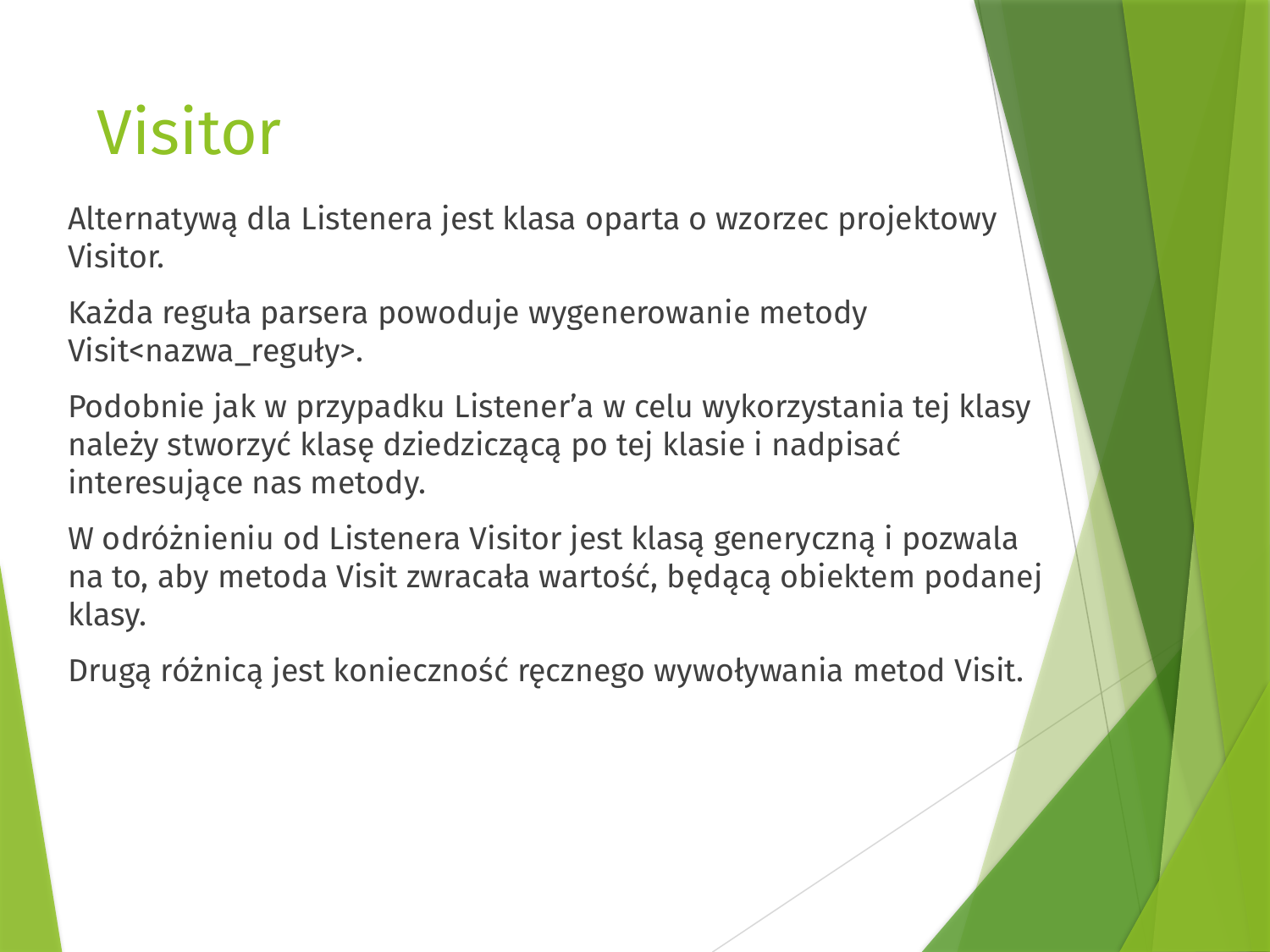

# Visitor
Alternatywą dla Listenera jest klasa oparta o wzorzec projektowy Visitor.
Każda reguła parsera powoduje wygenerowanie metody Visit<nazwa_reguły>.
Podobnie jak w przypadku Listener’a w celu wykorzystania tej klasy należy stworzyć klasę dziedziczącą po tej klasie i nadpisać interesujące nas metody.
W odróżnieniu od Listenera Visitor jest klasą generyczną i pozwala na to, aby metoda Visit zwracała wartość, będącą obiektem podanej klasy.
Drugą różnicą jest konieczność ręcznego wywoływania metod Visit.